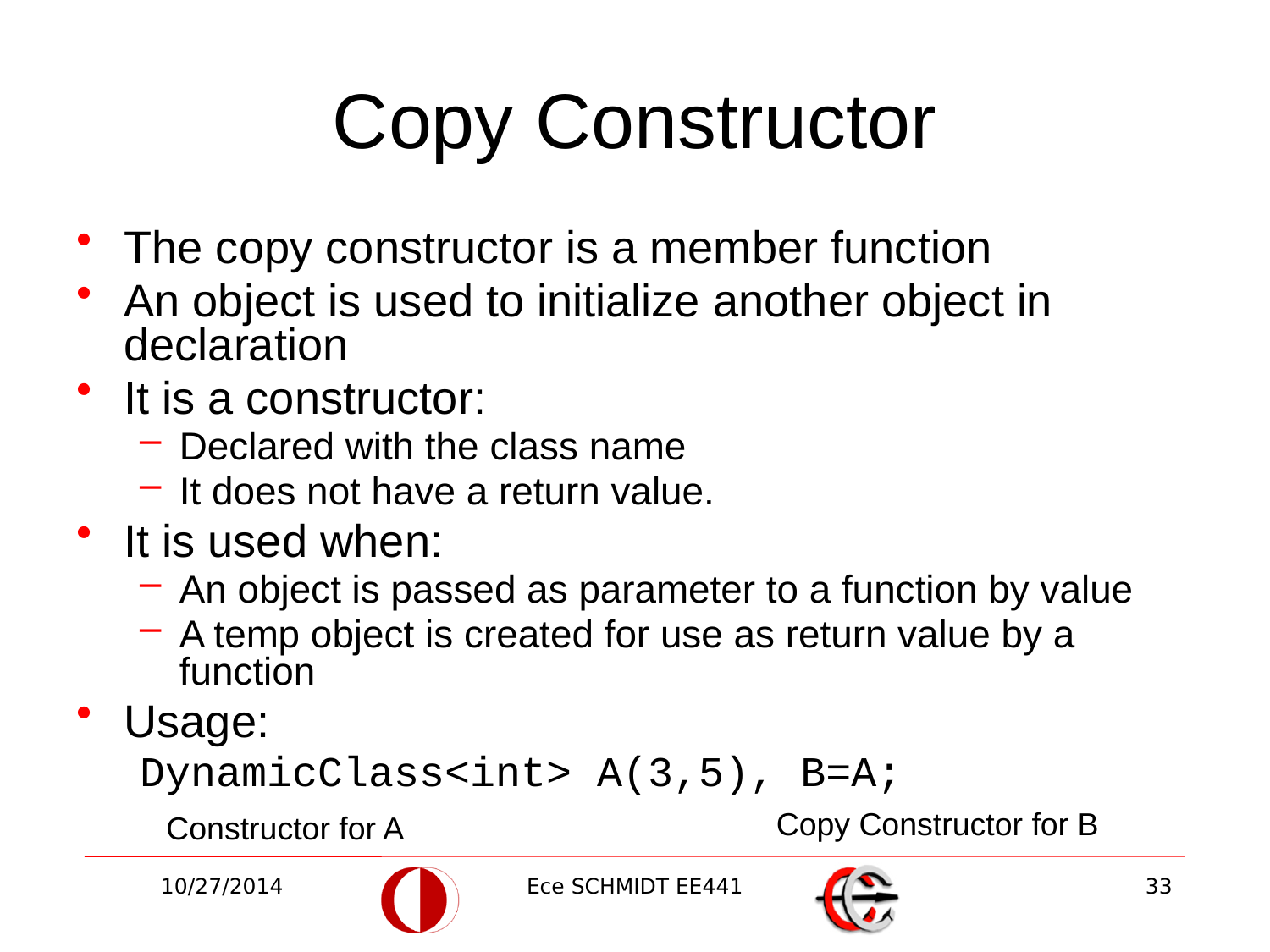

# Copy Constructor
The copy constructor is a member function
An object is used to initialize another object in declaration
It is a constructor:
Declared with the class name
It does not have a return value.
It is used when:
An object is passed as parameter to a function by value
A temp object is created for use as return value by a function
Usage:
DynamicClass<int> A(3,5), B=A;
Copy Constructor for B
Constructor for A
10/27/2014
Ece SCHMIDT EE441
33